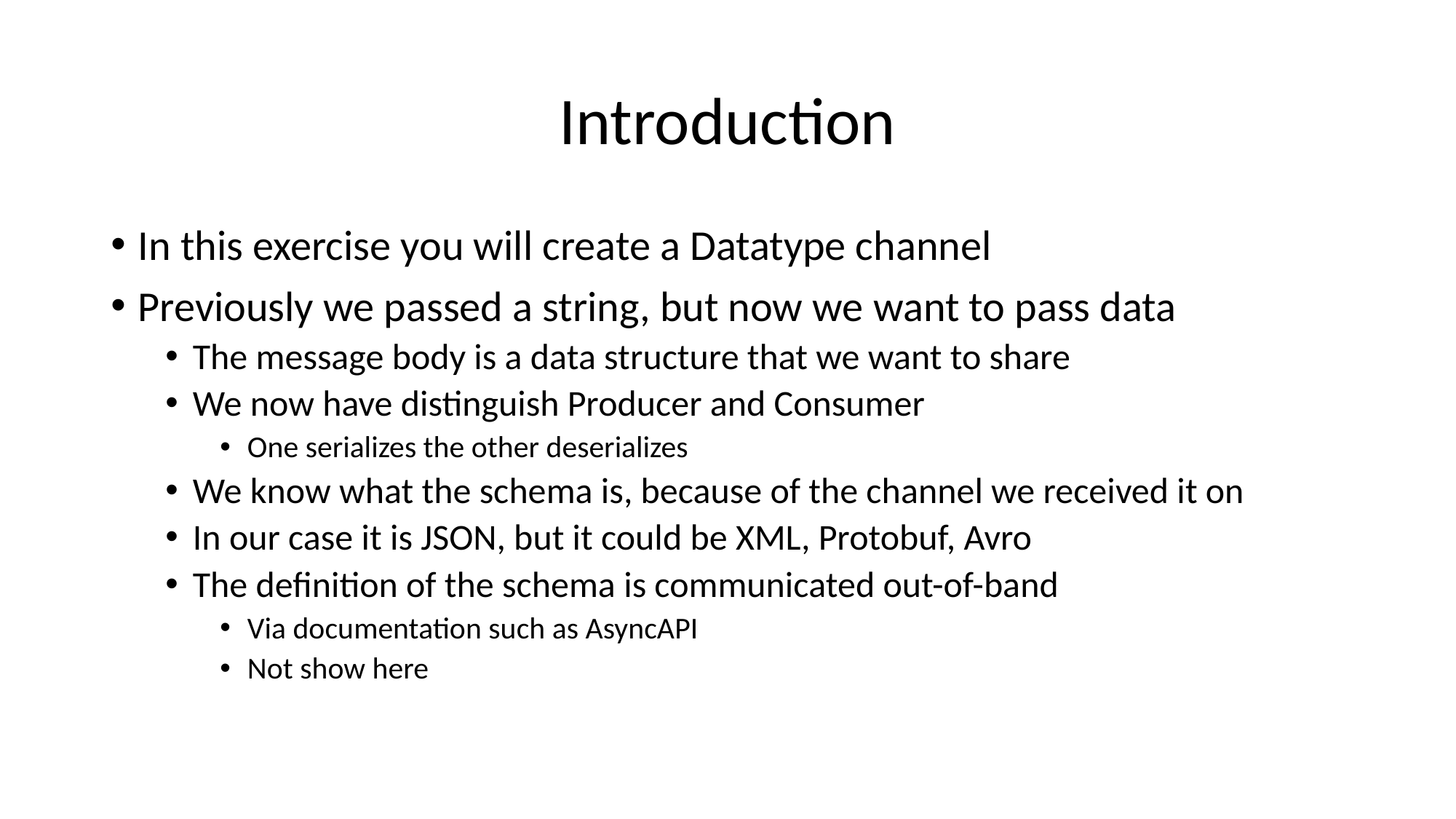

# Introduction
In this exercise you will create a Datatype channel
Previously we passed a string, but now we want to pass data
The message body is a data structure that we want to share
We now have distinguish Producer and Consumer
One serializes the other deserializes
We know what the schema is, because of the channel we received it on
In our case it is JSON, but it could be XML, Protobuf, Avro
The definition of the schema is communicated out-of-band
Via documentation such as AsyncAPI
Not show here